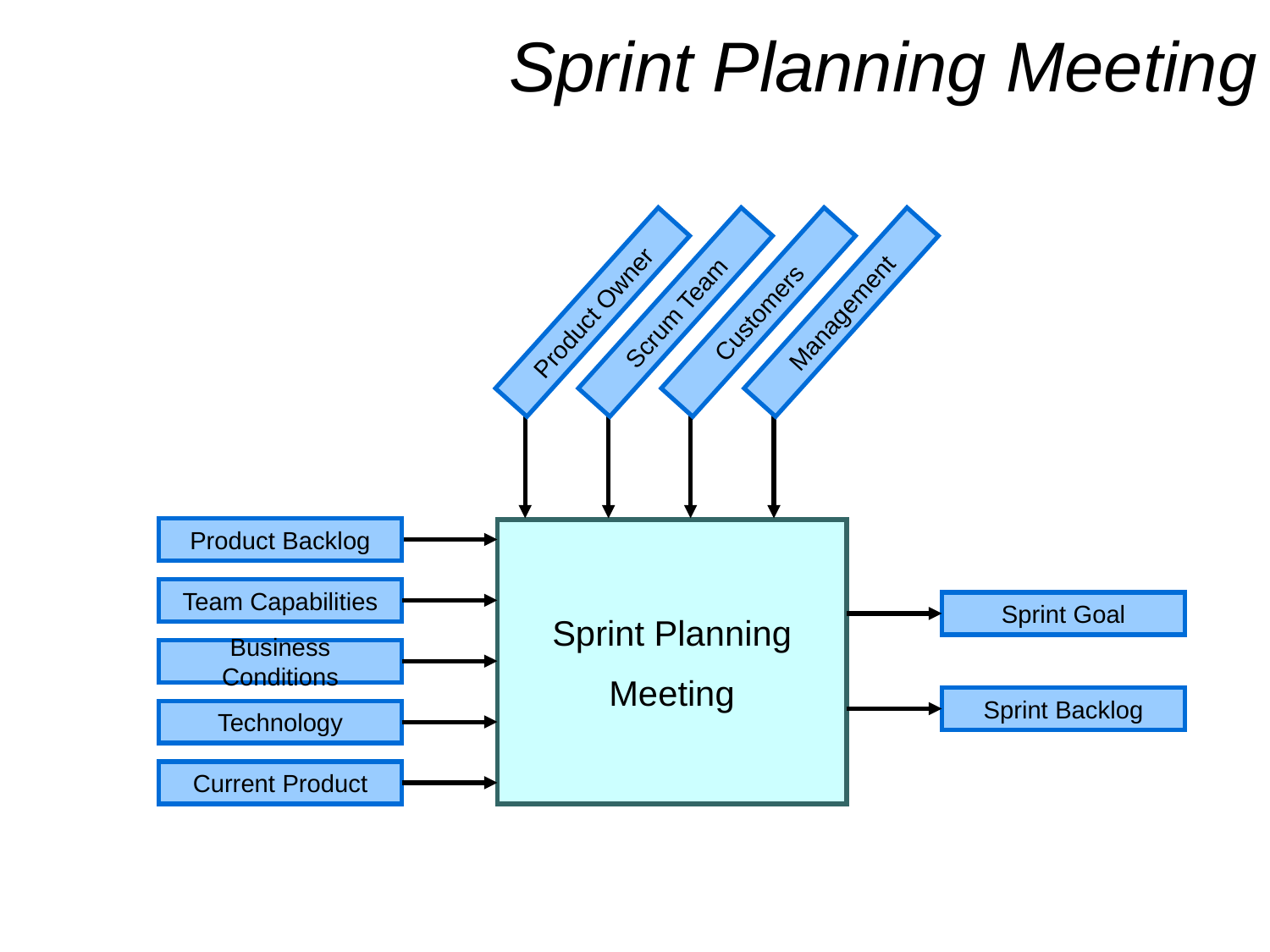

# Sprint Planning Meeting
Product Owner
Scrum Team
Customers
Management
Product Backlog
Sprint Planning
Meeting
Team Capabilities
Sprint Goal
Business Conditions
Sprint Backlog
Technology
Current Product